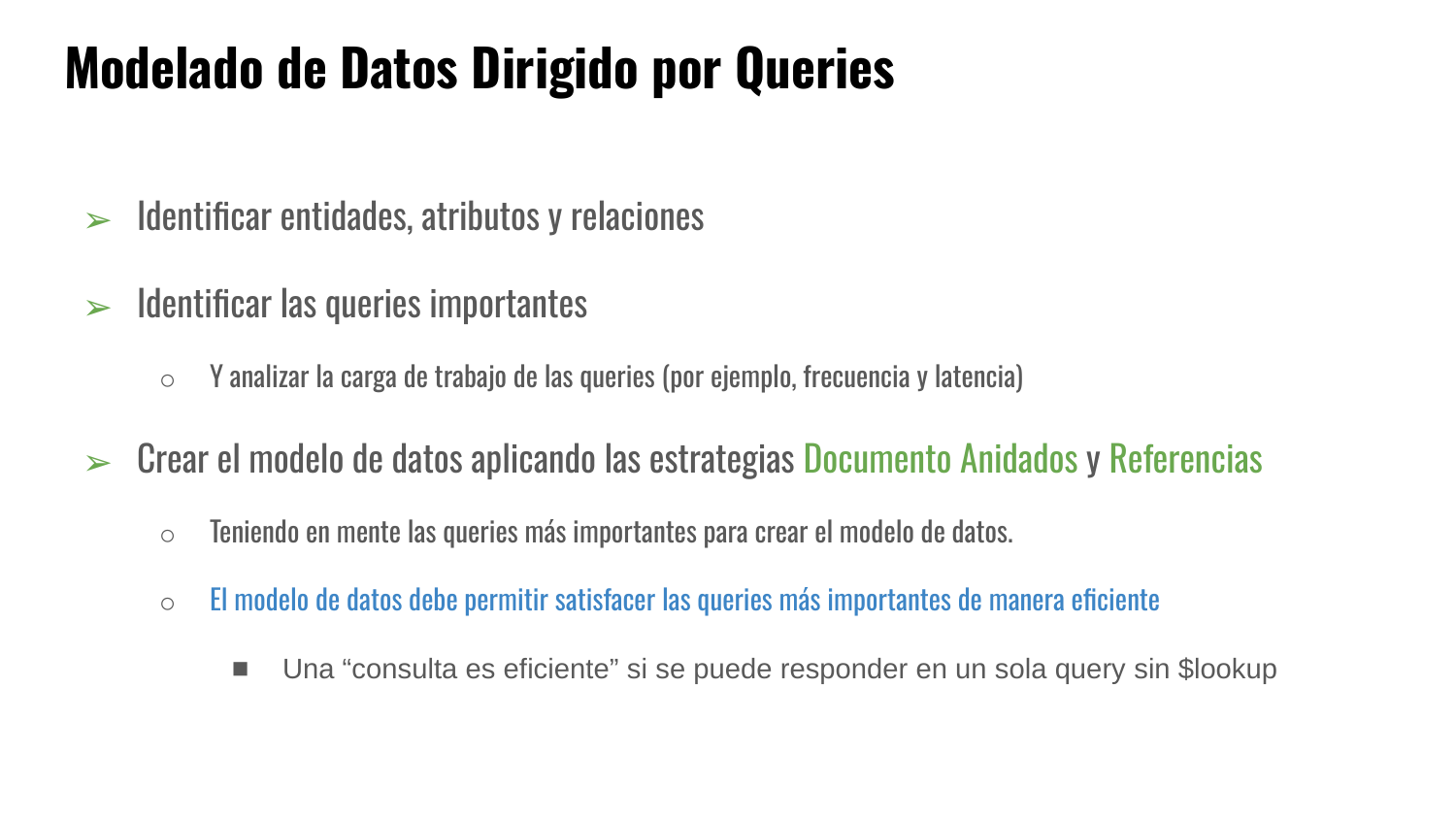

# Modelado de Datos Dirigido por Queries

Identificar entidades, atributos y relaciones
Identificar las queries importantes
Y analizar la carga de trabajo de las queries (por ejemplo, frecuencia y latencia)
Crear el modelo de datos aplicando las estrategias Documento Anidados y Referencias
Teniendo en mente las queries más importantes para crear el modelo de datos.
El modelo de datos debe permitir satisfacer las queries más importantes de manera eficiente
Una “consulta es eficiente” si se puede responder en un sola query sin $lookup